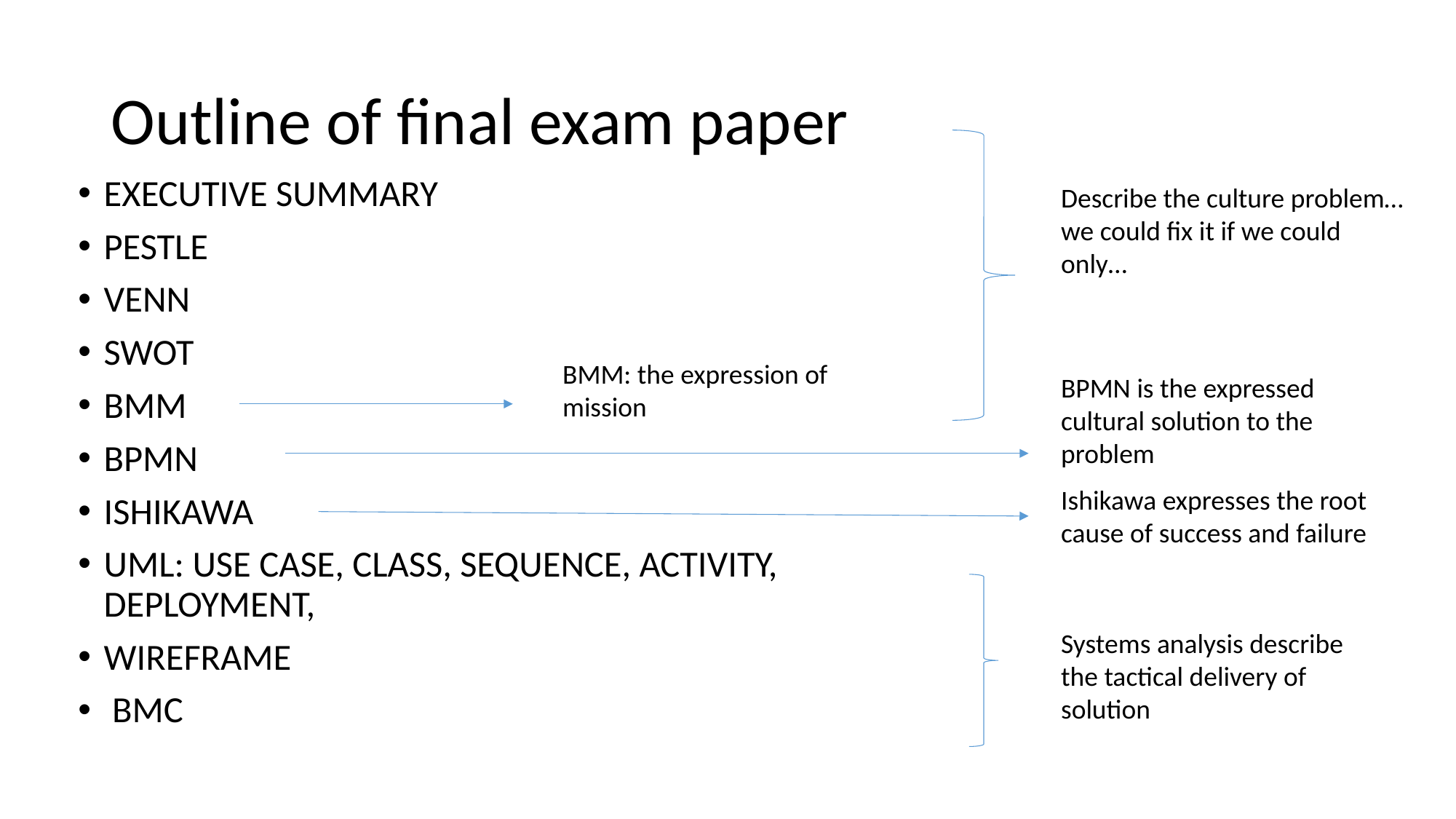

# Outline of final exam paper

EXECUTIVE SUMMARY
PESTLE
VENN
SWOT
BMM
BPMN
ISHIKAWA
UML: USE CASE, CLASS, SEQUENCE, ACTIVITY, DEPLOYMENT,
WIREFRAME
 BMC
Describe the culture problem… we could fix it if we could only…
BMM: the expression of mission
BPMN is the expressed cultural solution to the problem
Ishikawa expresses the root cause of success and failure

Systems analysis describe the tactical delivery of solution